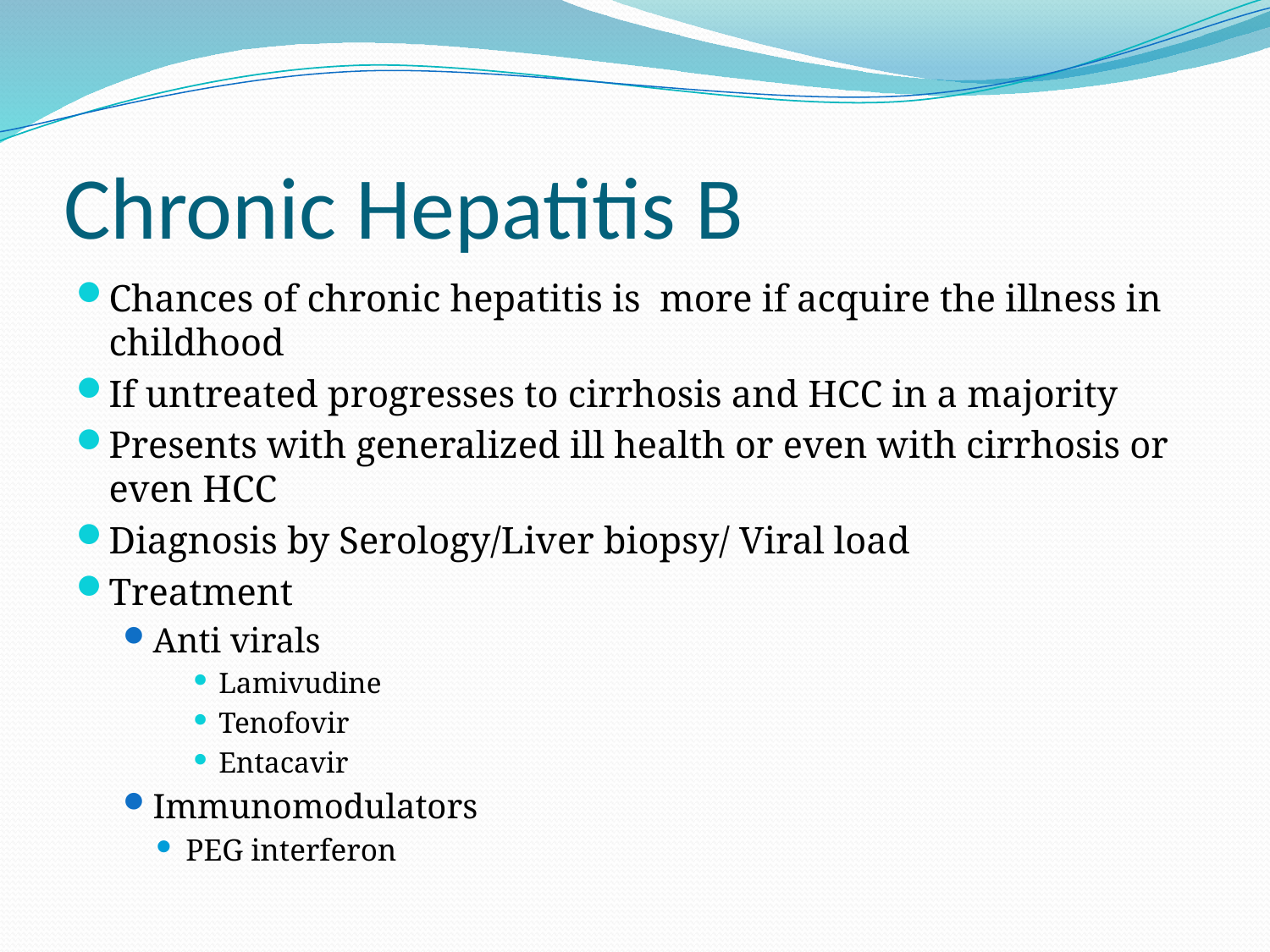

# Chronic Hepatitis B
Chances of chronic hepatitis is  more if acquire the illness in childhood
If untreated progresses to cirrhosis and HCC in a majority
Presents with generalized ill health or even with cirrhosis or even HCC
Diagnosis by Serology/Liver biopsy/ Viral load
Treatment
Anti virals
Lamivudine
Tenofovir
Entacavir
Immunomodulators
PEG interferon